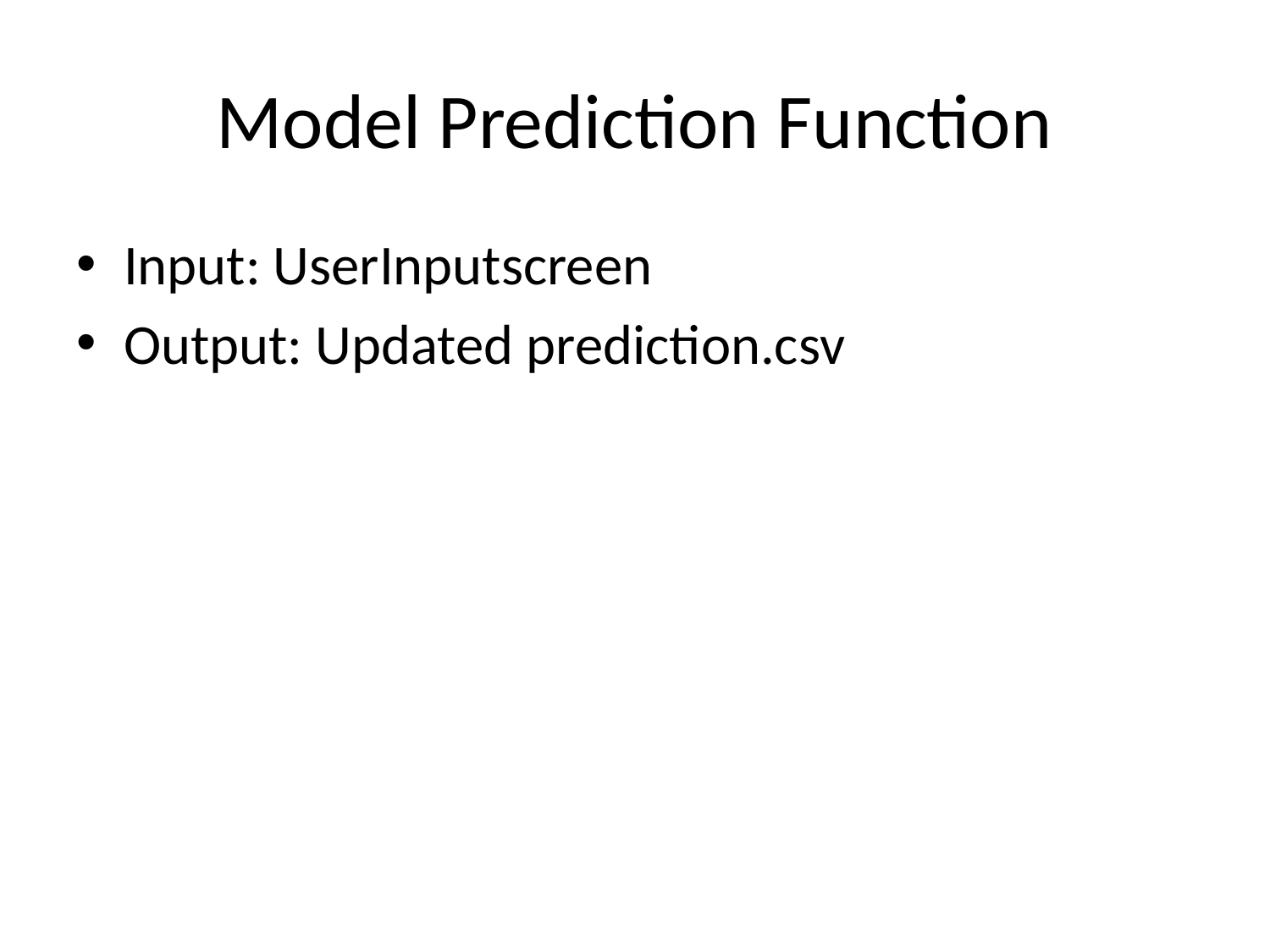

# Model Prediction Function
Input: UserInputscreen
Output: Updated prediction.csv